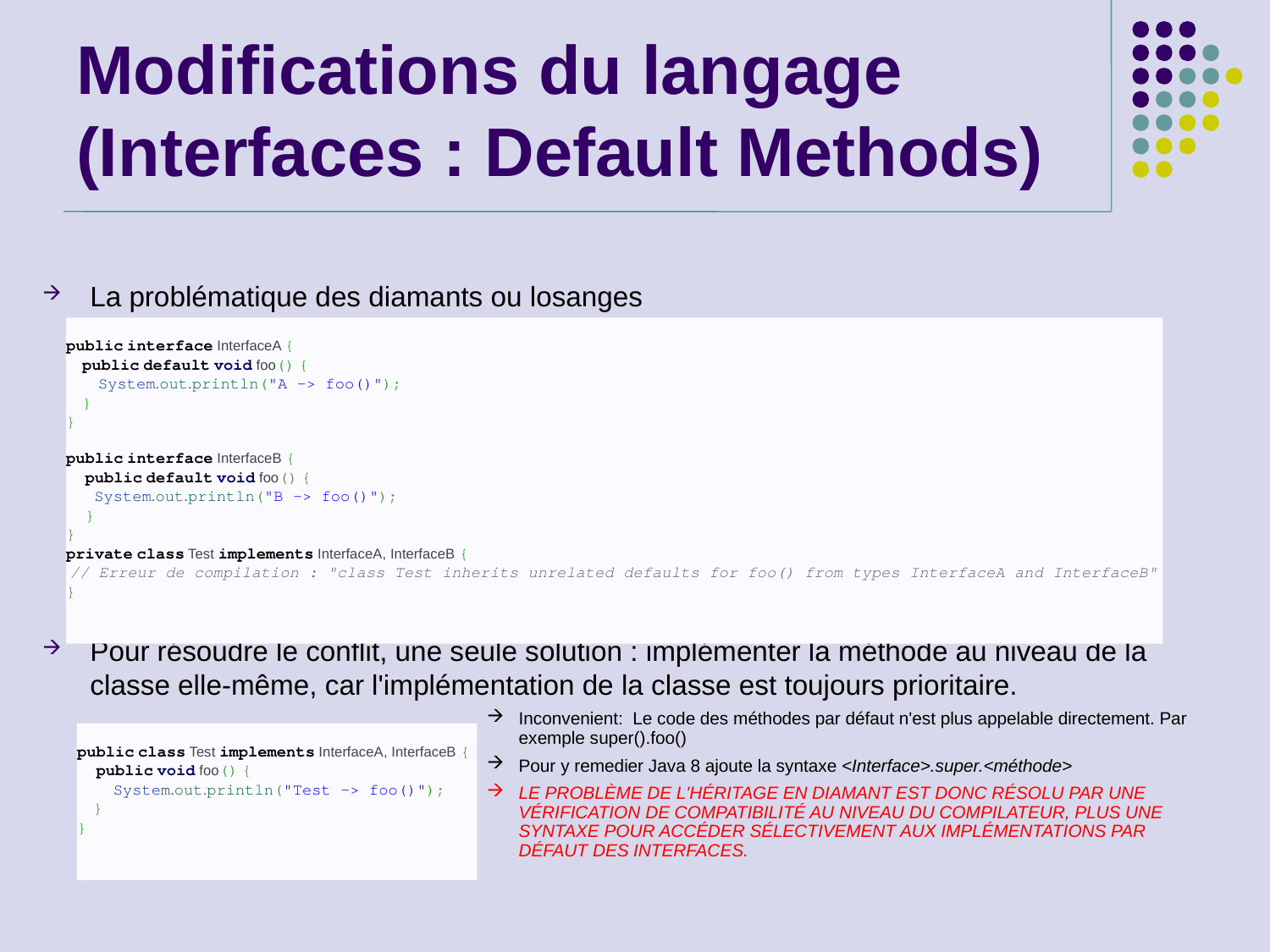

# Modifications du langage (Interfaces : Default Methods)
La problématique des diamants ou losanges

Pour résoudre le conflit, une seule solution : implémenter la méthode au niveau de la classe elle-même, car l'implémentation de la classe est toujours prioritaire.
Inconvenient:  Le code des méthodes par défaut n'est plus appelable directement. Par exemple super().foo()
Pour y remedier Java 8 ajoute la syntaxe <Interface>.super.<méthode>
LE PROBLÈME DE L'HÉRITAGE EN DIAMANT EST DONC RÉSOLU PAR UNE VÉRIFICATION DE COMPATIBILITÉ AU NIVEAU DU COMPILATEUR, PLUS UNE SYNTAXE POUR ACCÉDER SÉLECTIVEMENT AUX IMPLÉMENTATIONS PAR DÉFAUT DES INTERFACES.

public interface InterfaceA {
    public default void foo() {
        System.out.println("A -> foo()");
    }
}

public interface InterfaceB {
  public default void foo() {
       System.out.println("B -> foo()");
  }
}
private class Test implements InterfaceA, InterfaceB {
 // Erreur de compilation : "class Test inherits unrelated defaults for foo() from types InterfaceA and InterfaceB"
}
public class Test implements InterfaceA, InterfaceB {
  public void foo() {
         System.out.println("Test -> foo()");
    }
}